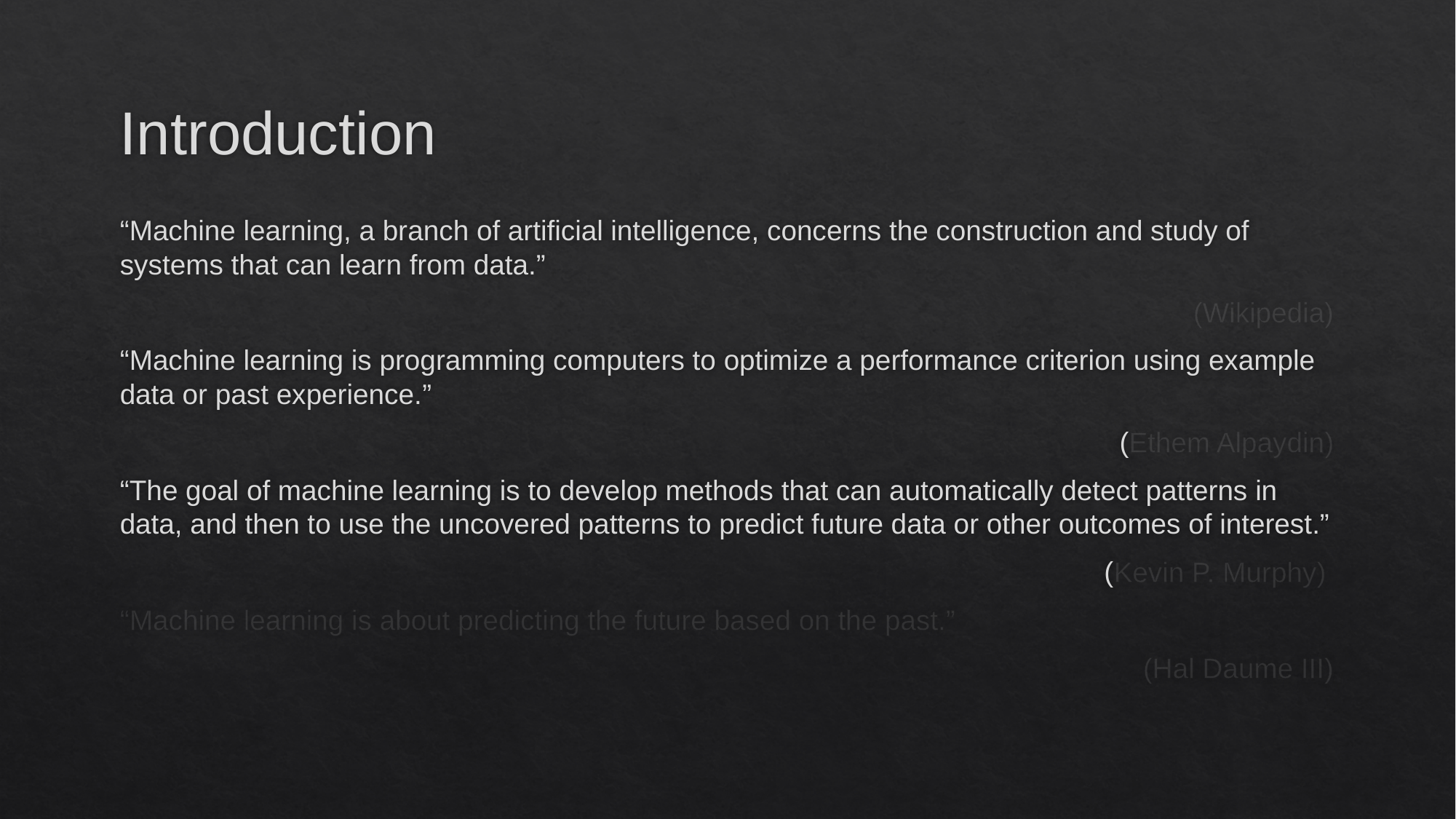

# Introduction
“Machine learning, a branch of artificial intelligence, concerns the construction and study of systems that can learn from data.”
(Wikipedia)
“Machine learning is programming computers to optimize a performance criterion using example data or past experience.”
					(Ethem Alpaydin)
“The goal of machine learning is to develop methods that can automatically detect patterns in data, and then to use the uncovered patterns to predict future data or other outcomes of interest.”
					(Kevin P. Murphy)
“Machine learning is about predicting the future based on the past.”
 (Hal Daume III)